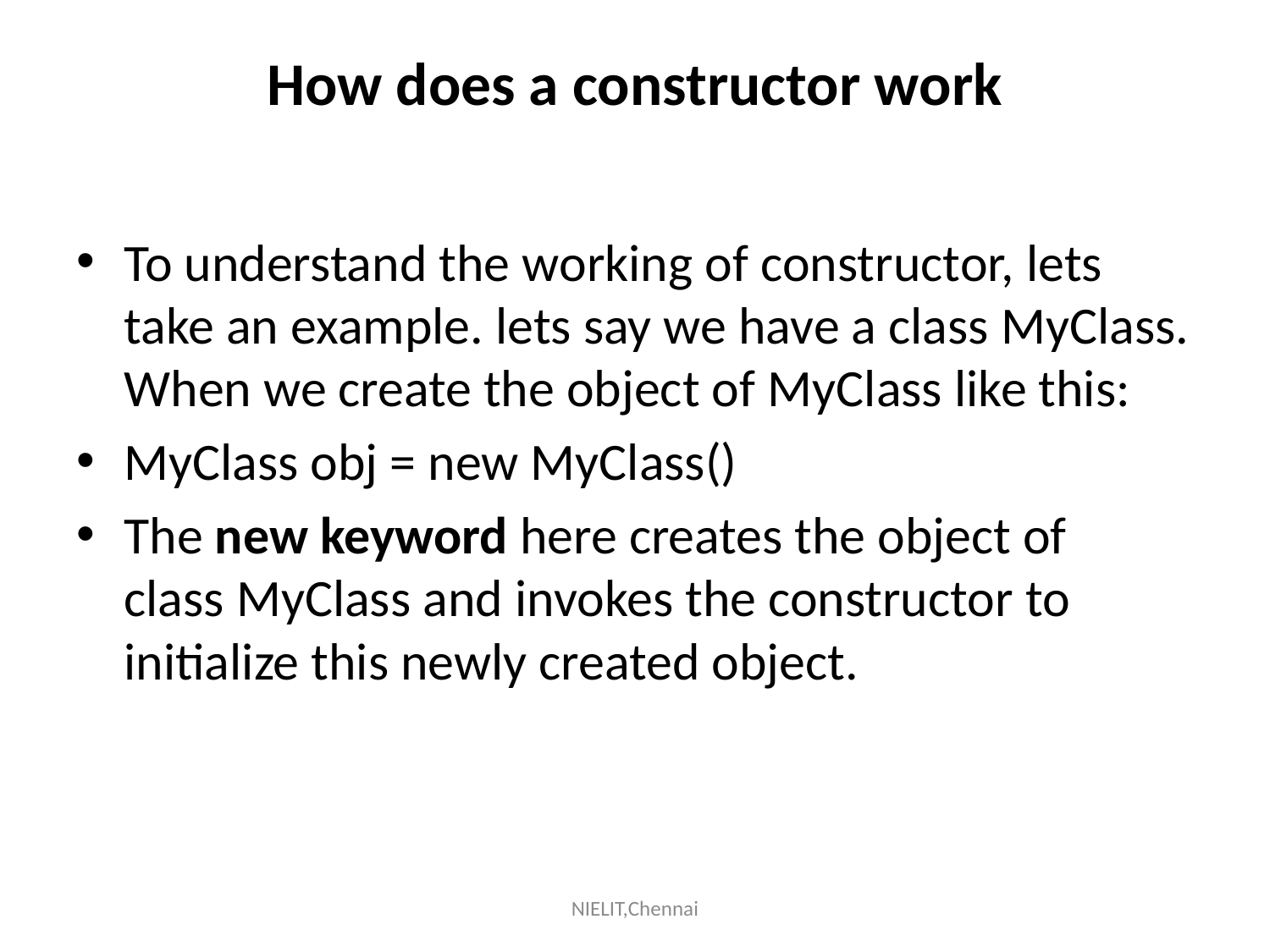

# How does a constructor work
To understand the working of constructor, lets take an example. lets say we have a class MyClass.
When we create the object of MyClass like this:
MyClass obj = new MyClass()
The new keyword here creates the object of class MyClass and invokes the constructor to initialize this newly created object.
NIELIT,Chennai